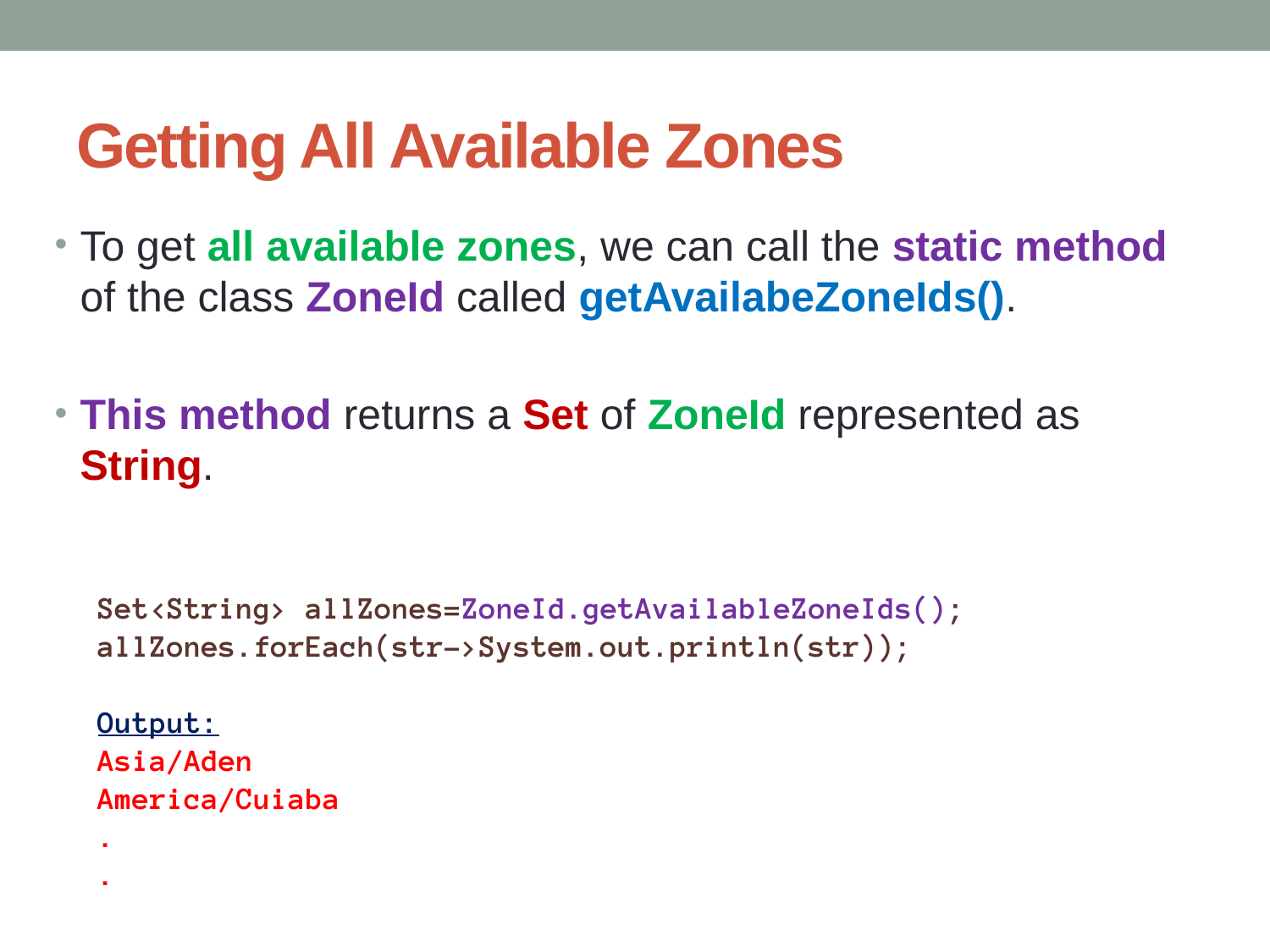

# Getting All Available Zones
To get all available zones, we can call the static method of the class ZoneId called getAvailabeZoneIds().

This method returns a Set of ZoneId represented as String.
Set<String> allZones=ZoneId.getAvailableZoneIds();
allZones.forEach(str->System.out.println(str));

Output:
Asia/Aden
America/Cuiaba
.
.